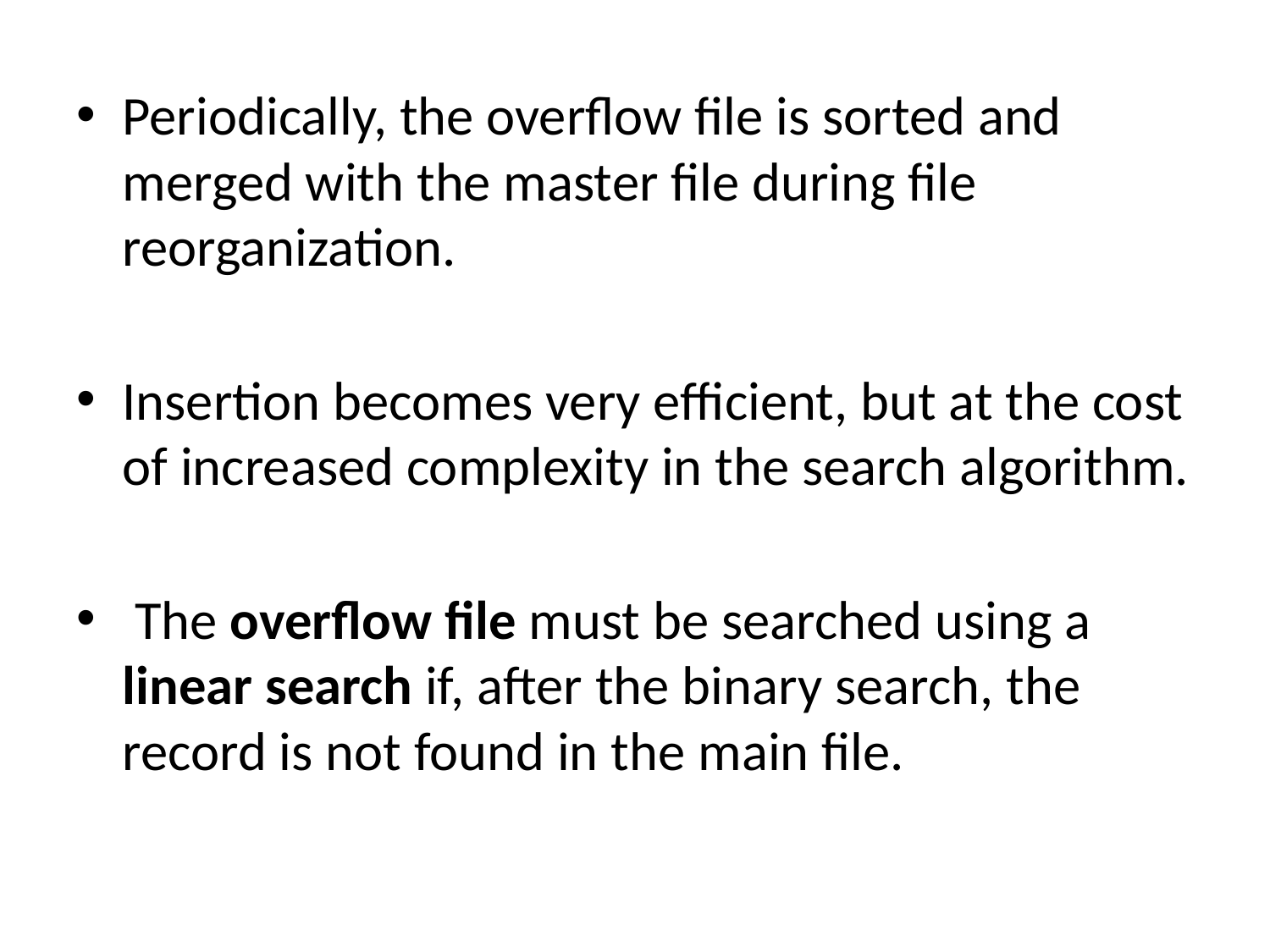

Periodically, the overflow file is sorted and merged with the master file during file reorganization.

Insertion becomes very efficient, but at the cost of increased complexity in the search algorithm.

 The overflow file must be searched using a linear search if, after the binary search, the record is not found in the main file.